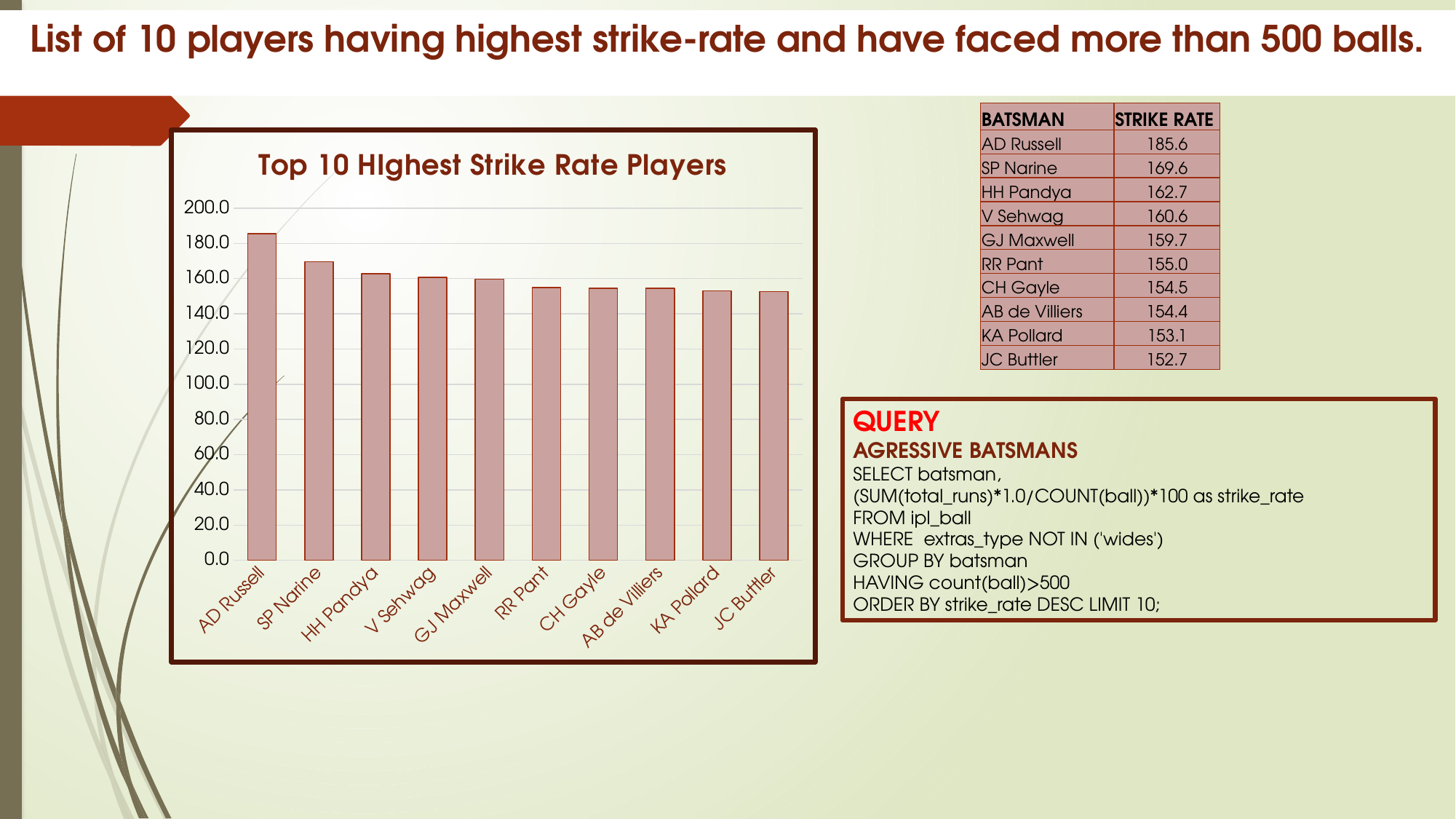

# List of 10 players having highest strike-rate and have faced more than 500 balls.
| BATSMAN | STRIKE RATE |
| --- | --- |
| AD Russell | 185.6 |
| SP Narine | 169.6 |
| HH Pandya | 162.7 |
| V Sehwag | 160.6 |
| GJ Maxwell | 159.7 |
| RR Pant | 155.0 |
| CH Gayle | 154.5 |
| AB de Villiers | 154.4 |
| KA Pollard | 153.1 |
| JC Buttler | 152.7 |

### Chart: Top 10 HIghest Strike Rate Players

| Category | STRIKE RATE |
|---|---|
| AD Russell | 185.576923076923 |
| SP Narine | 169.613259668508 |
| HH Pandya | 162.691853600944 |
| V Sehwag | 160.62678062678 |
| GJ Maxwell | 159.712230215827 |
| RR Pant | 154.970760233918 |
| CH Gayle | 154.513998112614 |
| AB de Villiers | 154.448621553884 |
| KA Pollard | 153.148239960337 |
| JC Buttler | 152.705061082024 |
QUERY
AGRESSIVE BATSMANS
SELECT batsman,
(SUM(total_runs)*1.0/COUNT(ball))*100 as strike_rate
FROM ipl_ball
WHERE  extras_type NOT IN ('wides')
GROUP BY batsman
HAVING count(ball)>500
ORDER BY strike_rate DESC LIMIT 10;